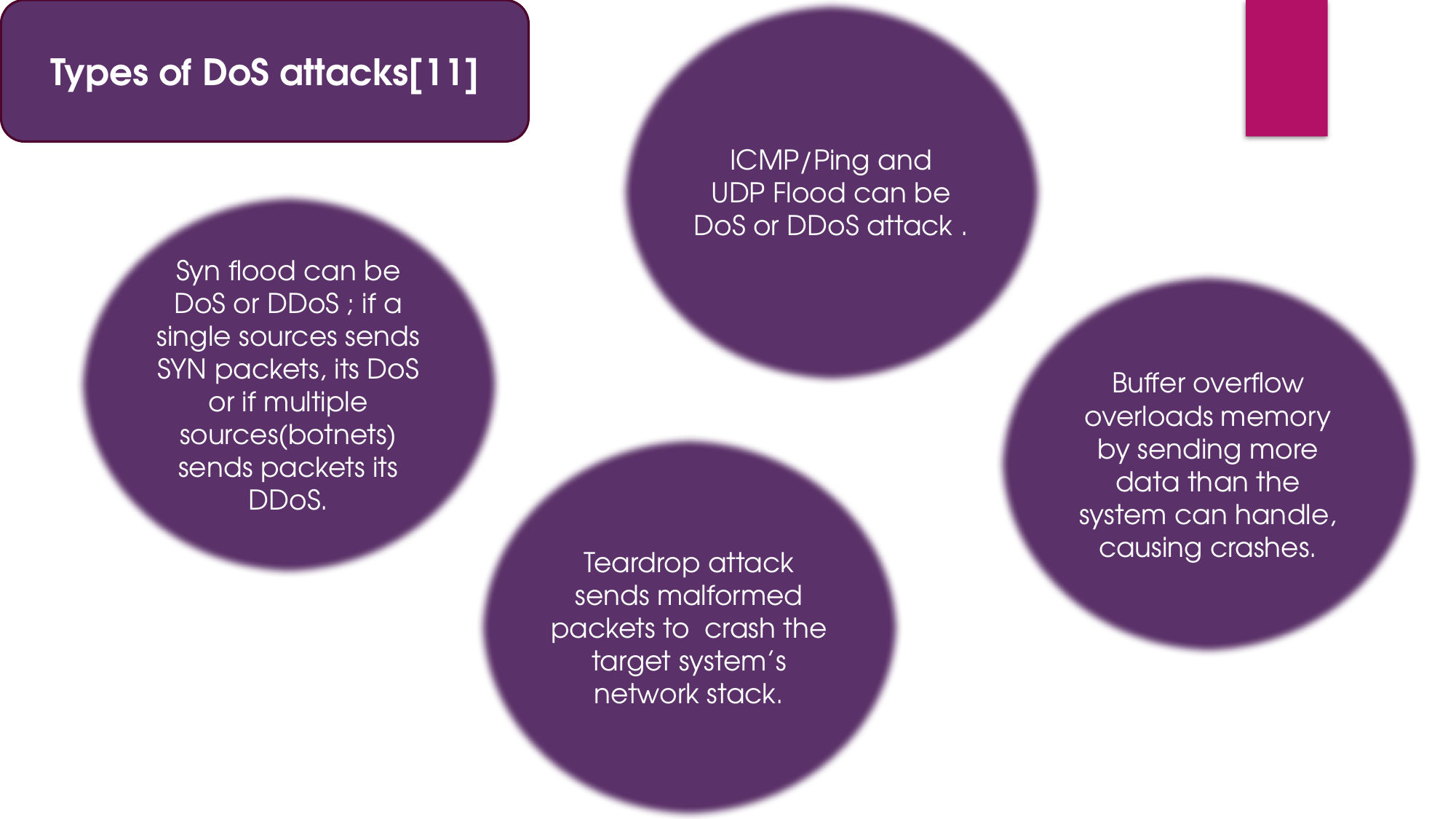

Types of DoS attacks[11]
ICMP/Ping and
UDP Flood can be DoS or DDoS attack .
Syn flood can be DoS or DDoS ; if a single sources sends SYN packets, its DoS or if multiple sources(botnets) sends packets its DDoS.
Buffer overflow overloads memory by sending more data than the system can handle, causing crashes.
Teardrop attack sends malformed packets to  crash the target system’s network stack.